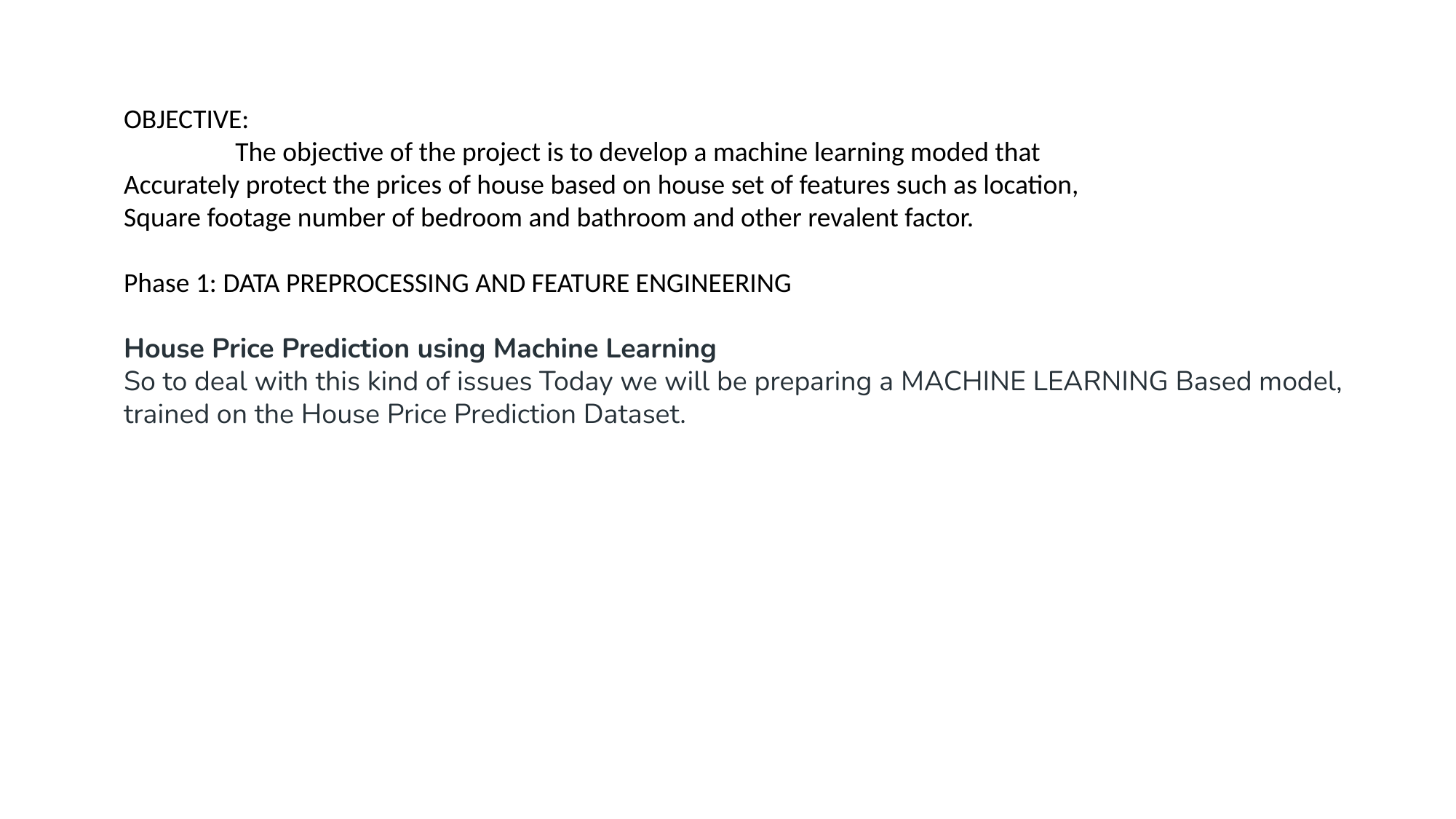

OBJECTIVE:
                  The objective of the project is to develop a machine learning moded that
Accurately protect the prices of house based on house set of features such as location,
Square footage number of bedroom and bathroom and other revalent factor.

Phase 1: DATA PREPROCESSING AND FEATURE ENGINEERING

House Price Prediction using Machine Learning
So to deal with this kind of issues Today we will be preparing a MACHINE LEARNING Based model, trained on the House Price Prediction Dataset.